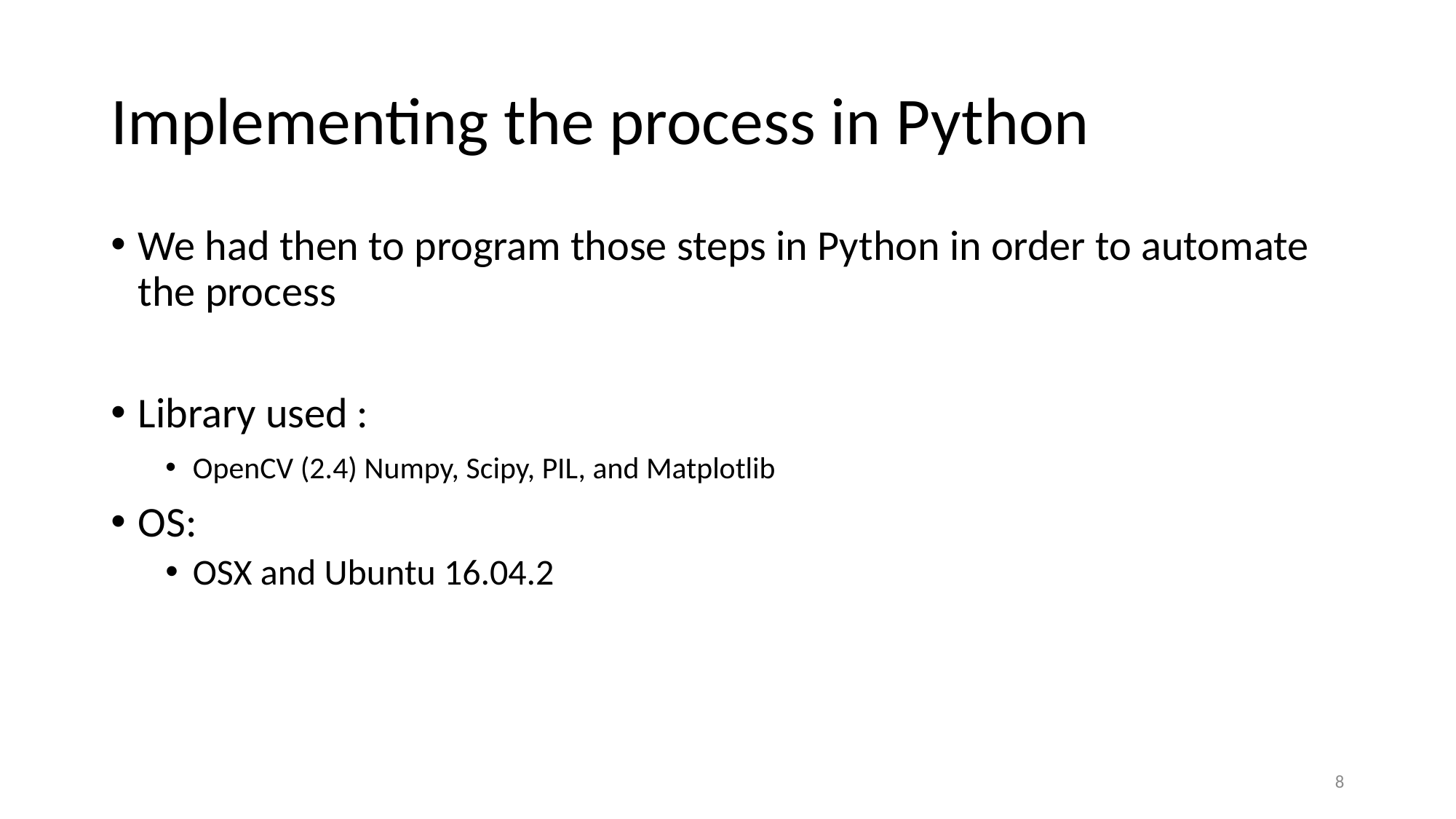

# Implementing the process in Python
We had then to program those steps in Python in order to automate the process

Library used :
OpenCV (2.4) Numpy, Scipy, PIL, and Matplotlib
OS:
OSX and Ubuntu 16.04.2
8